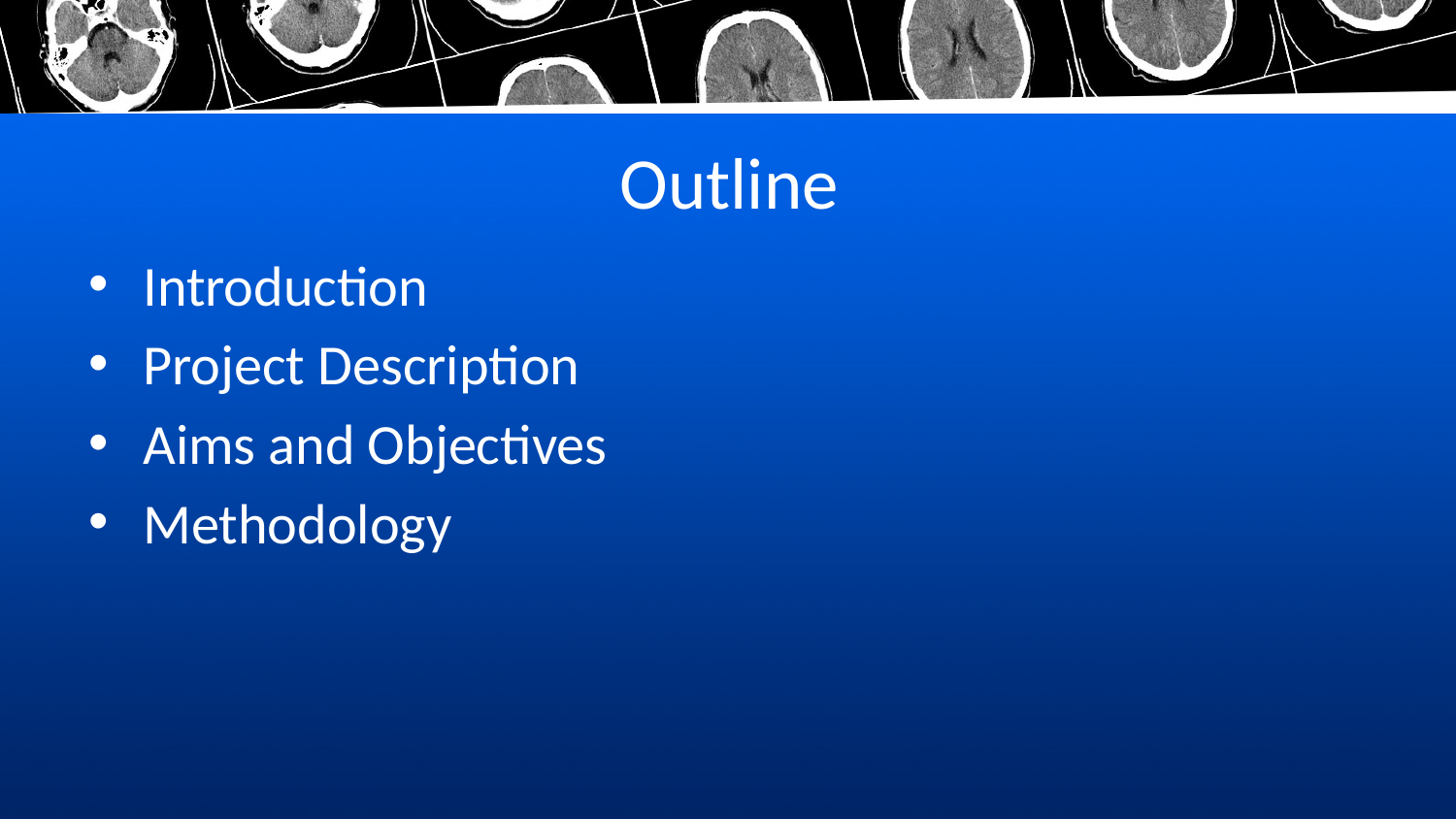

# Outline
Introduction
Project Description
Aims and Objectives
Methodology